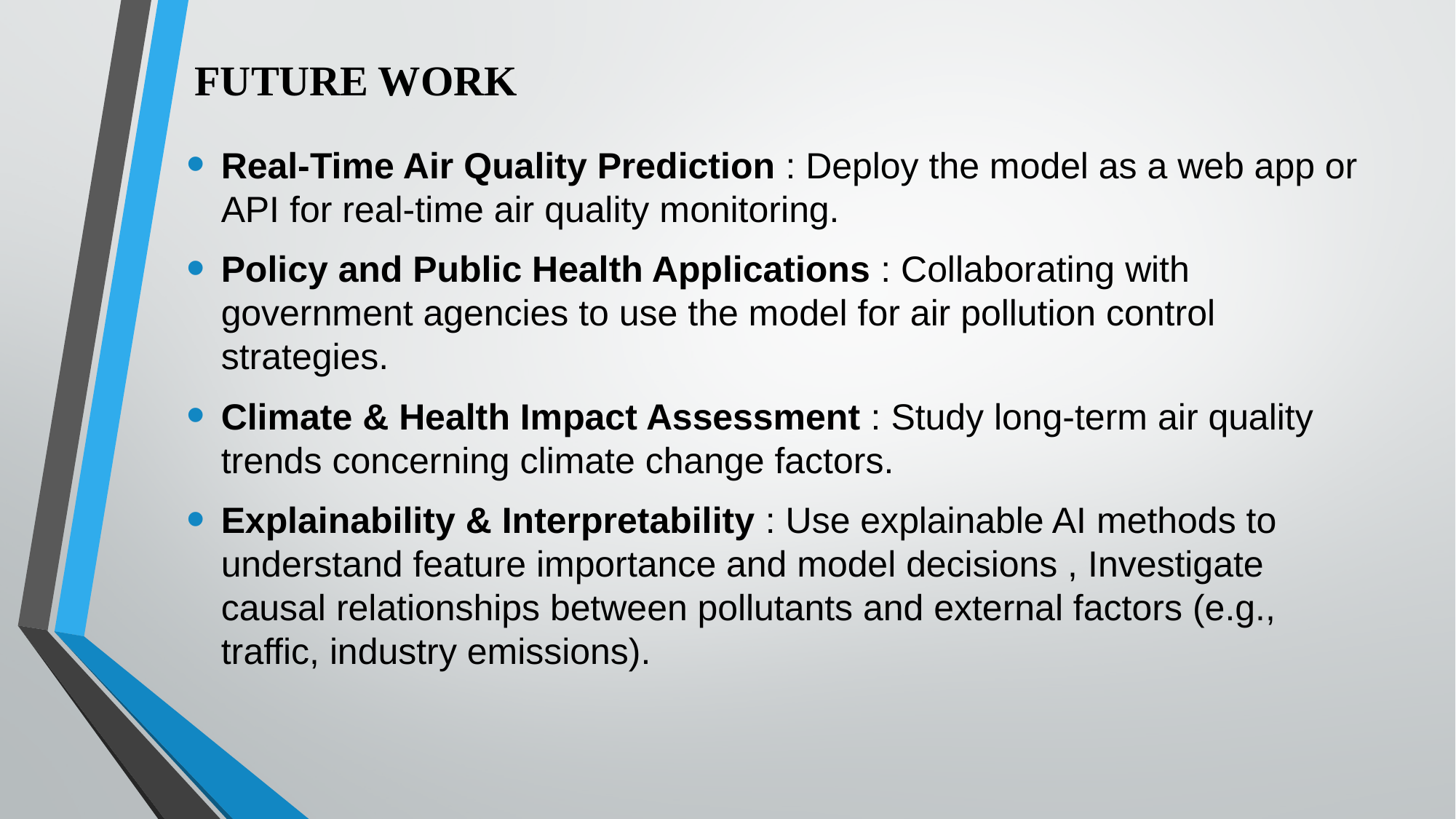

# FUTURE WORK
Real-Time Air Quality Prediction : Deploy the model as a web app or API for real-time air quality monitoring.
Policy and Public Health Applications : Collaborating with government agencies to use the model for air pollution control strategies.
Climate & Health Impact Assessment : Study long-term air quality trends concerning climate change factors.
Explainability & Interpretability : Use explainable AI methods to understand feature importance and model decisions , Investigate causal relationships between pollutants and external factors (e.g., traffic, industry emissions).